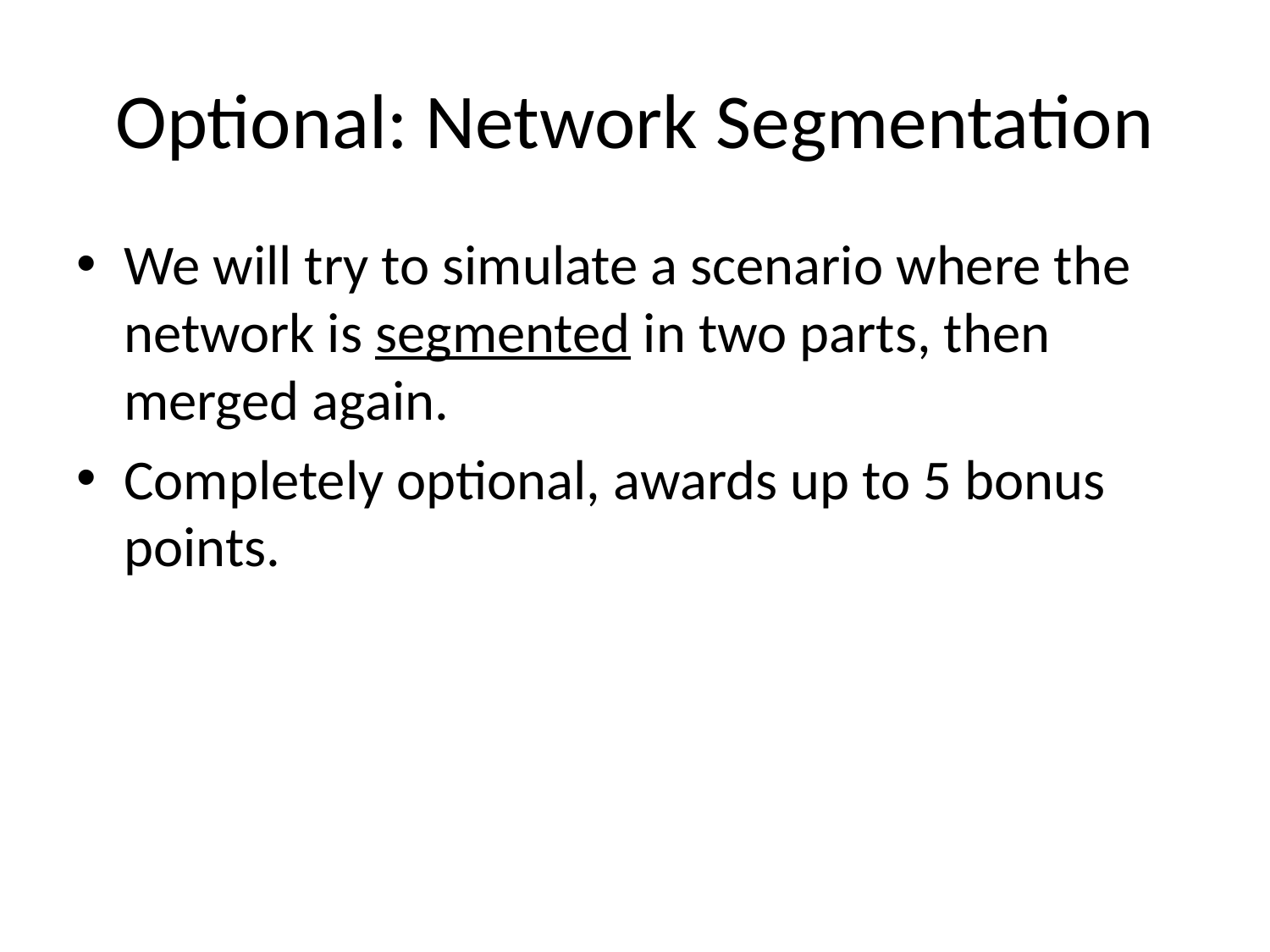

# Optional: Network Segmentation
We will try to simulate a scenario where the network is segmented in two parts, then merged again.
Completely optional, awards up to 5 bonus points.